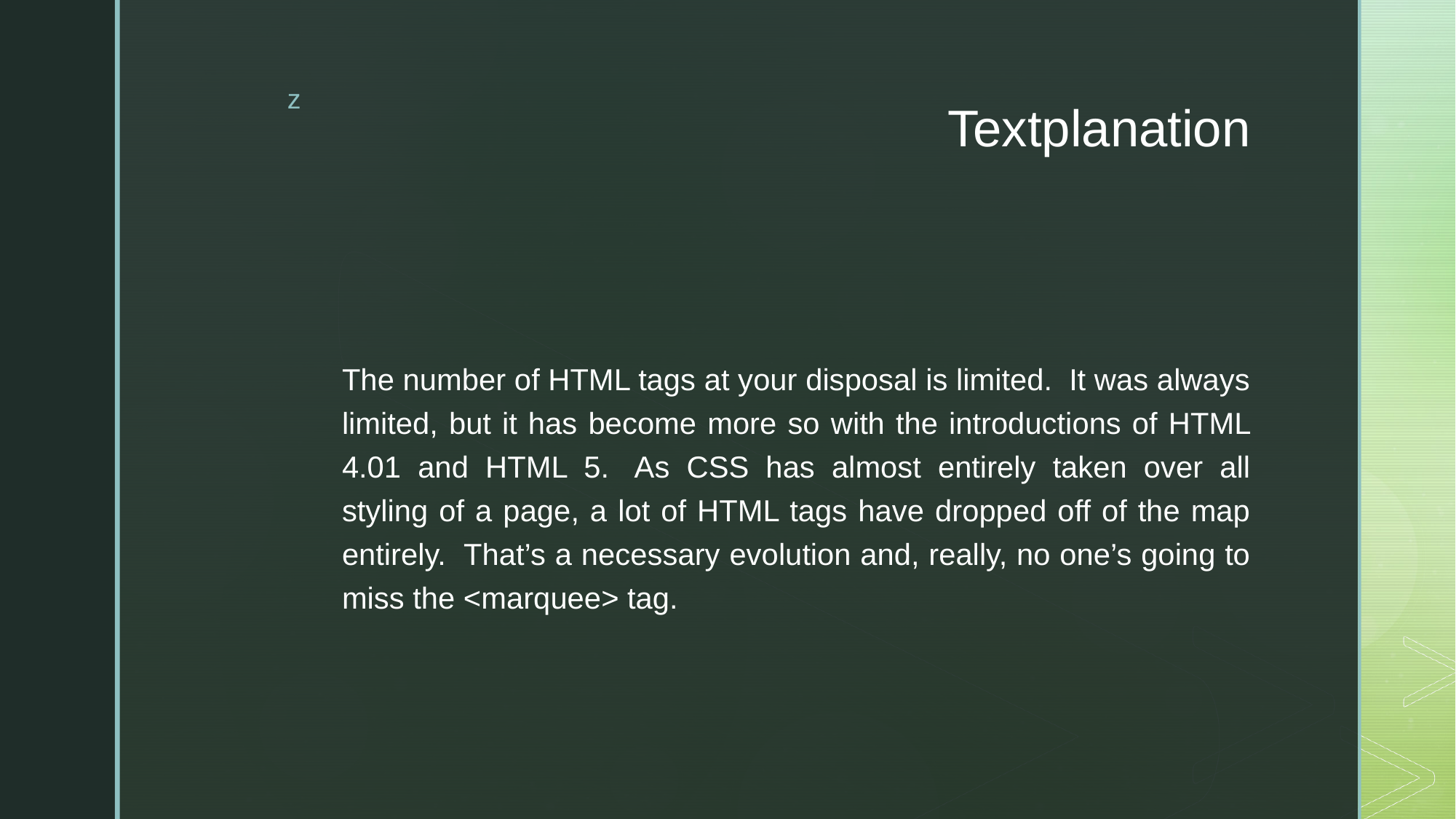

# Textplanation
The number of HTML tags at your disposal is limited.  It was always limited, but it has become more so with the introductions of HTML 4.01 and HTML 5.  As CSS has almost entirely taken over all styling of a page, a lot of HTML tags have dropped off of the map entirely.  That’s a necessary evolution and, really, no one’s going to miss the <marquee> tag.